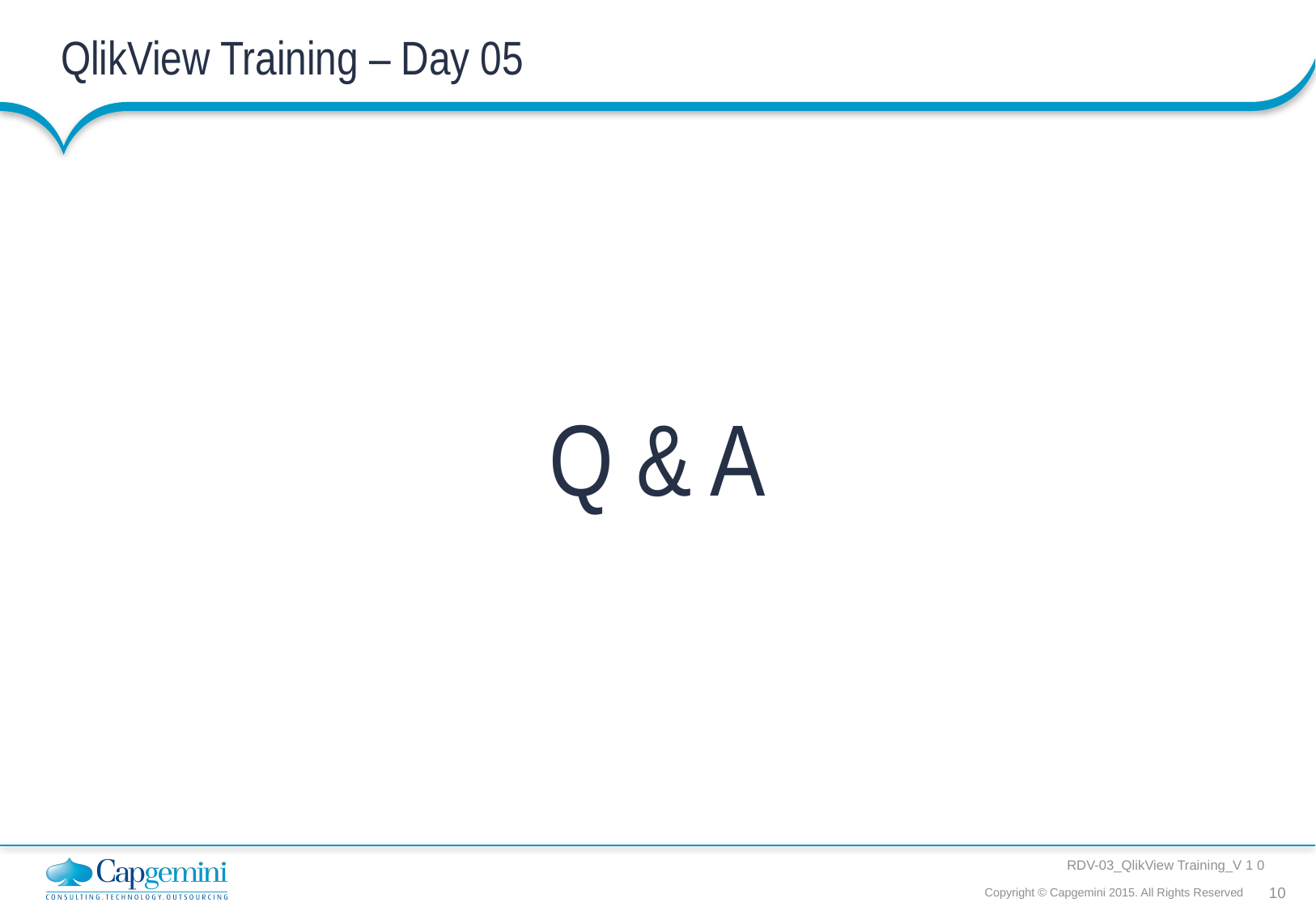

QlikView Training – Day 05
# Q & A